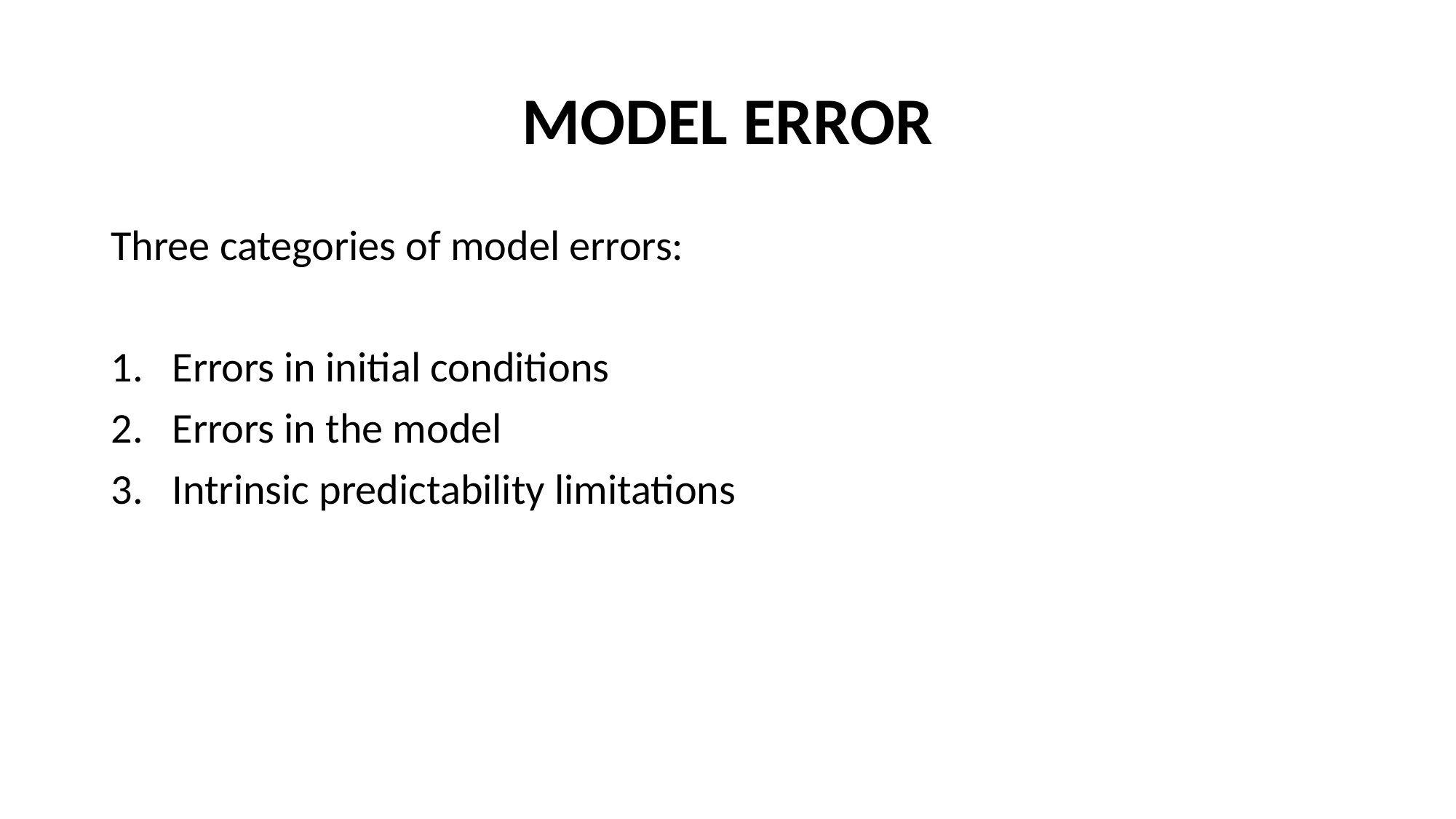

# MODEL ERROR
Three categories of model errors:

Errors in initial conditions
Errors in the model
Intrinsic predictability limitations